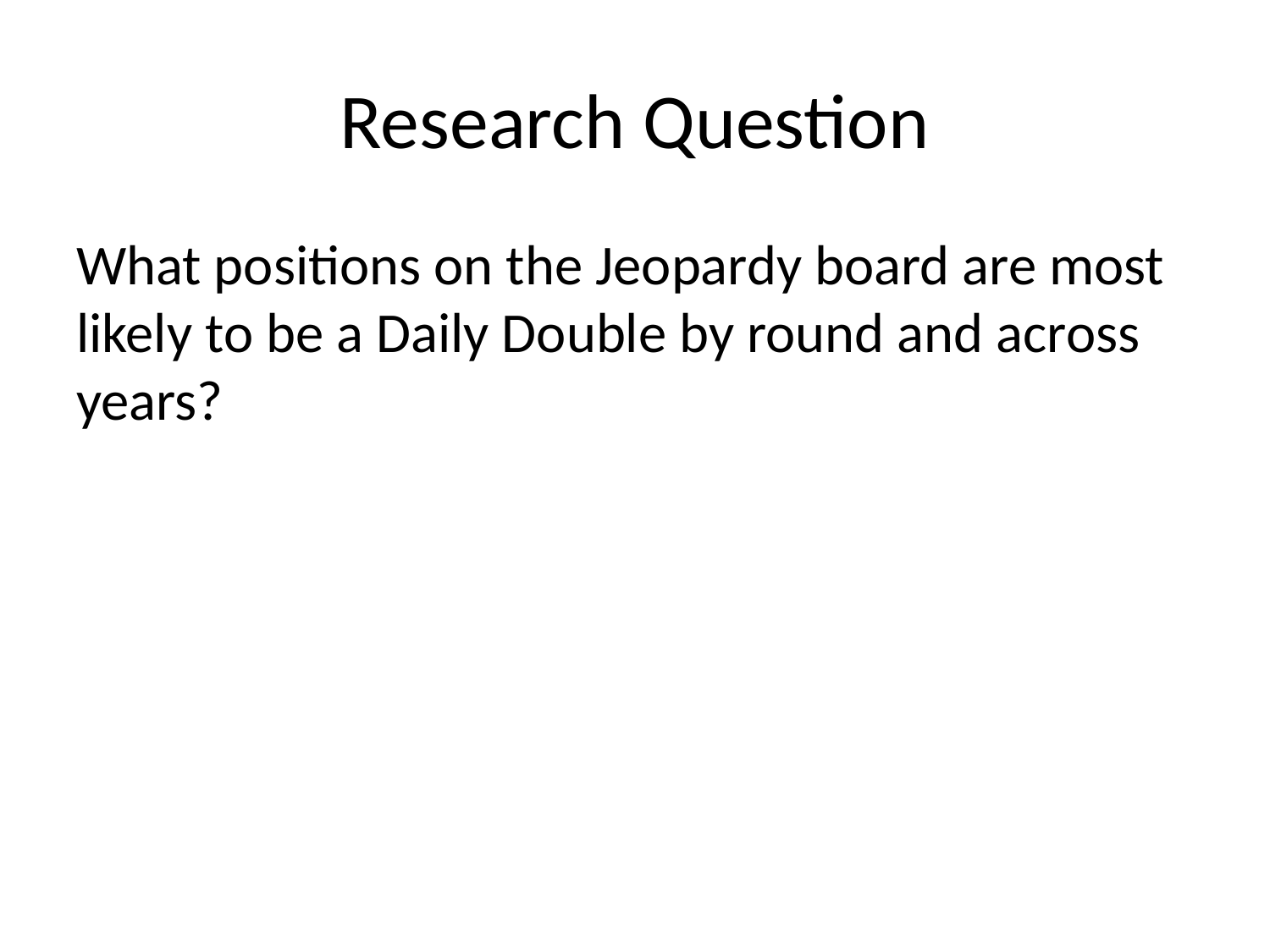

# Research Question
What positions on the Jeopardy board are most likely to be a Daily Double by round and across years?